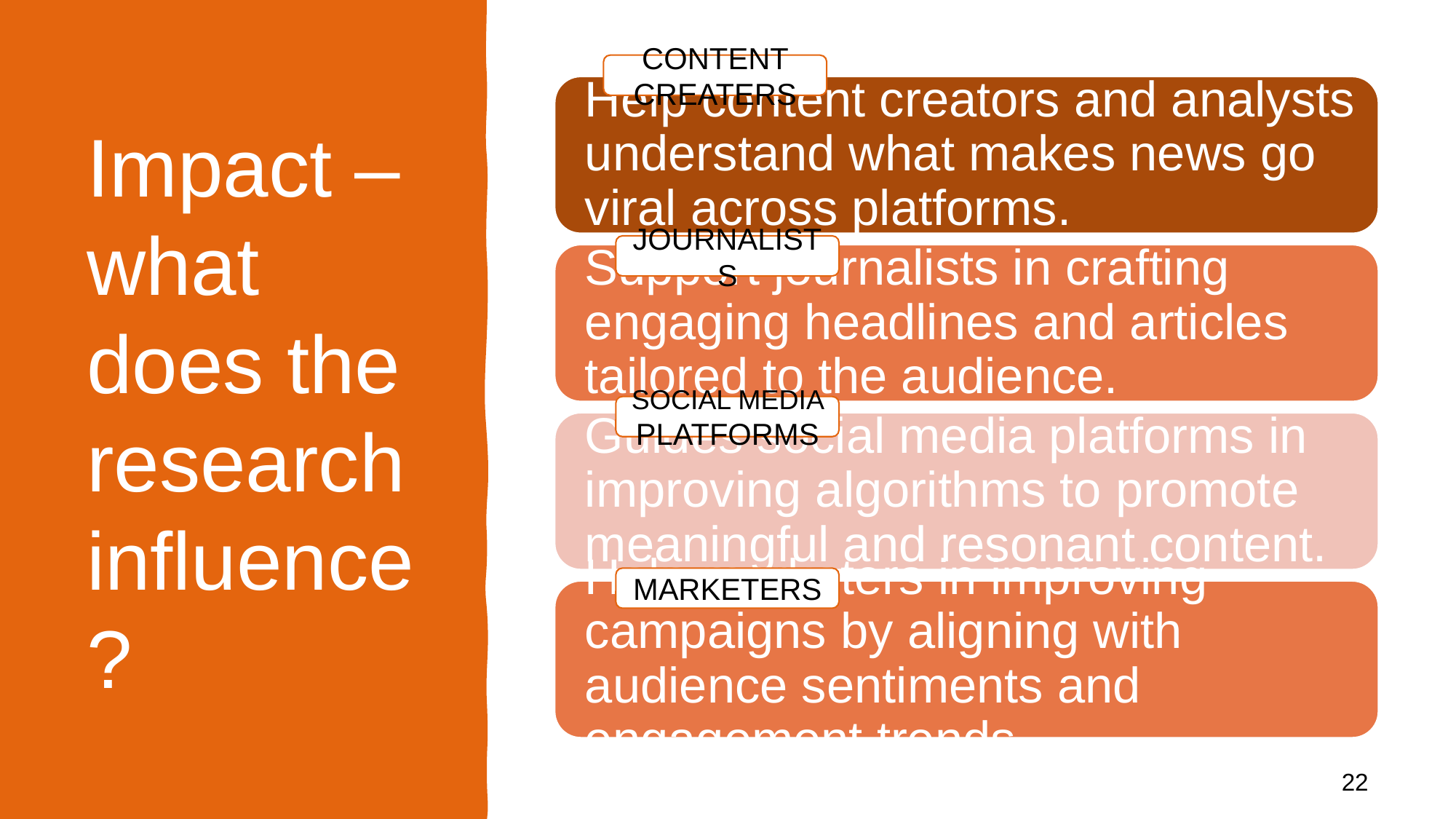

CONTENT CREATERS
Help content creators and analysts understand what makes news go viral across platforms.
Support journalists in crafting engaging headlines and articles tailored to the audience.
Guides social media platforms in improving algorithms to promote meaningful and resonant content.
Help marketers in improving campaigns by aligning with audience sentiments and engagement trends.
# Impact – what does the research influence?
JOURNALISTS
SOCIAL MEDIA PLATFORMS
MARKETERS
22